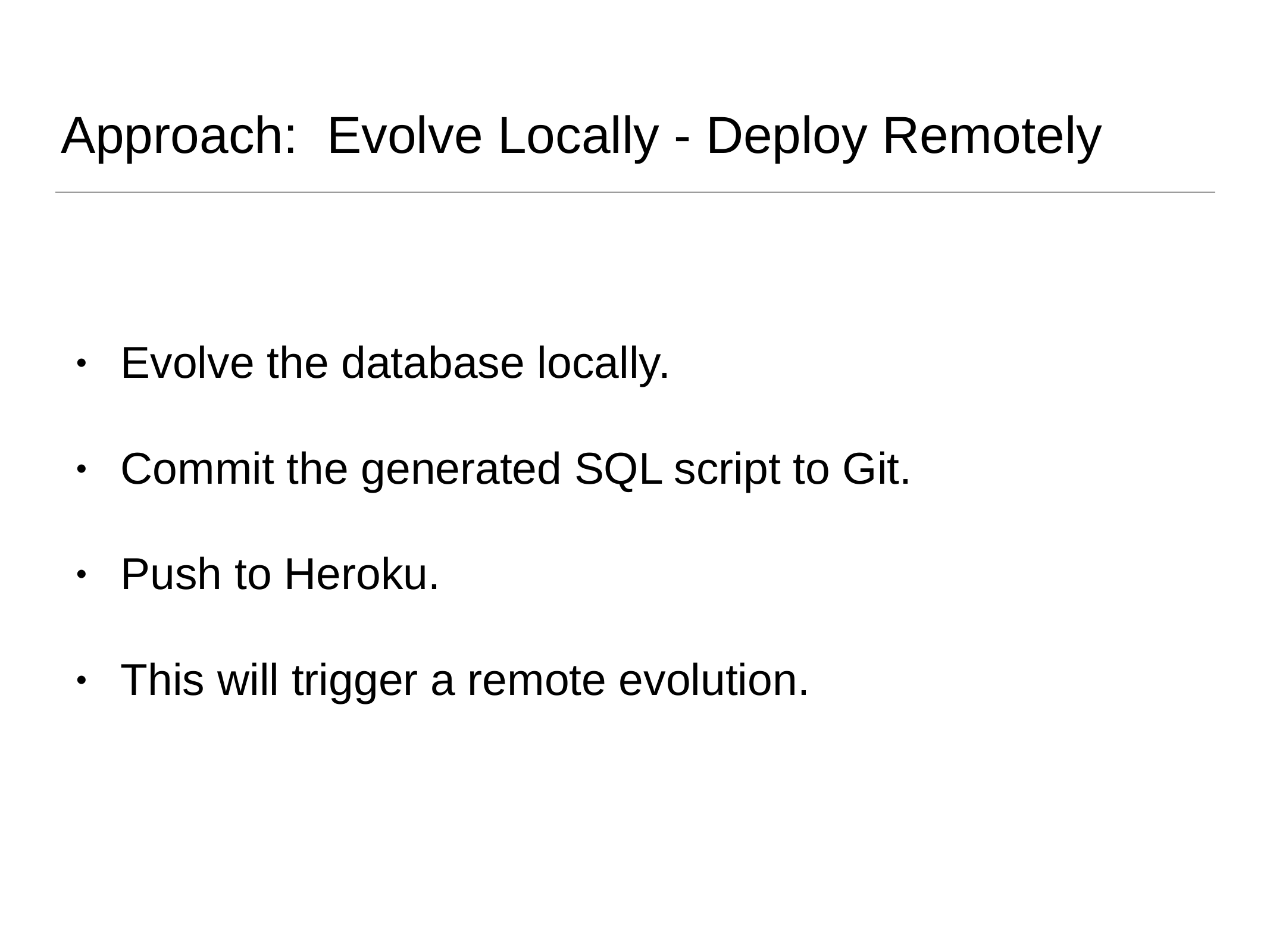

# Approach:  Evolve Locally - Deploy Remotely

Evolve the database locally.
Commit the generated SQL script to Git.
Push to Heroku.
This will trigger a remote evolution.